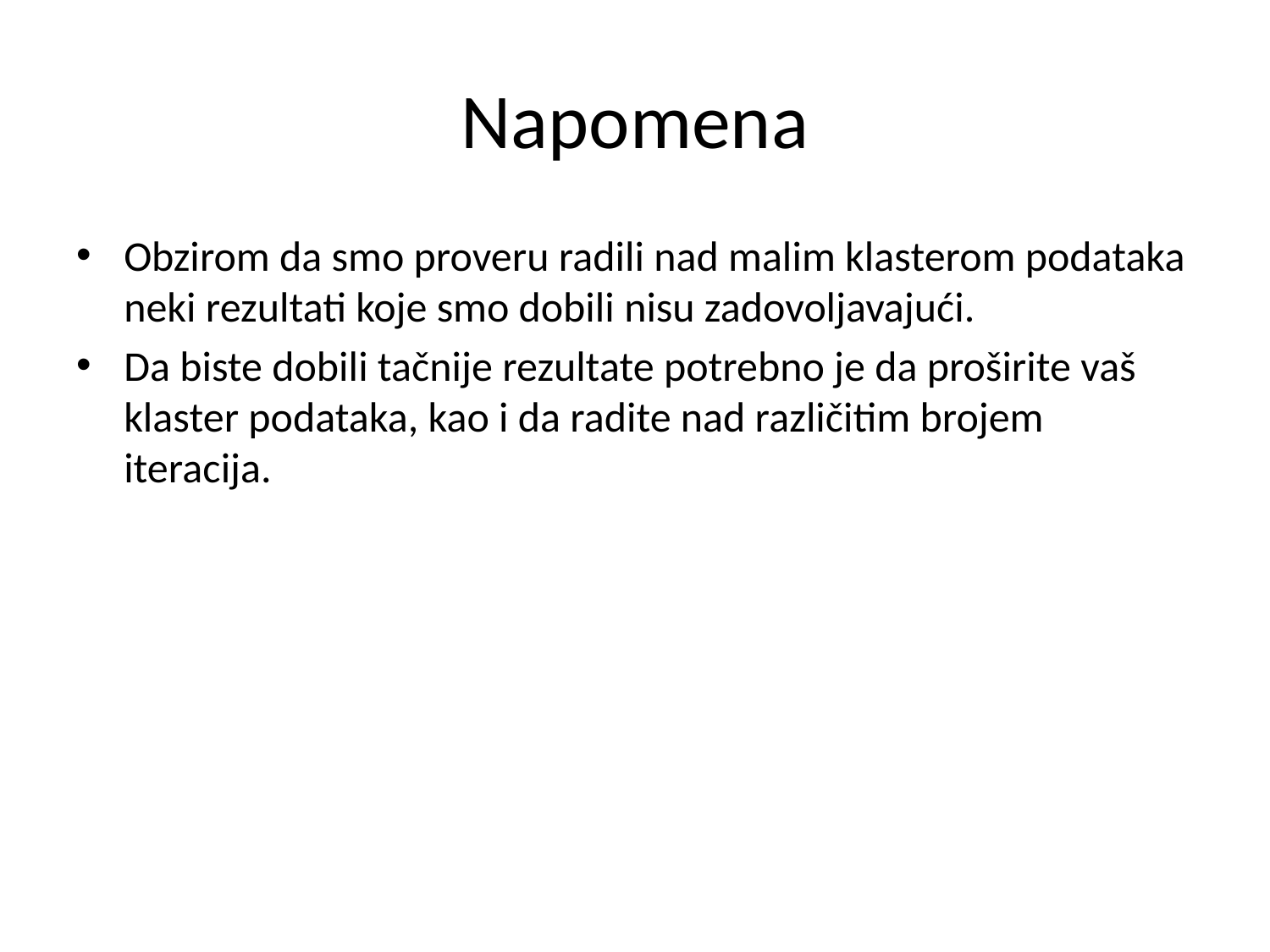

# Napomena
Obzirom da smo proveru radili nad malim klasterom podataka neki rezultati koje smo dobili nisu zadovoljavajući.
Da biste dobili tačnije rezultate potrebno je da proširite vaš klaster podataka, kao i da radite nad različitim brojem iteracija.